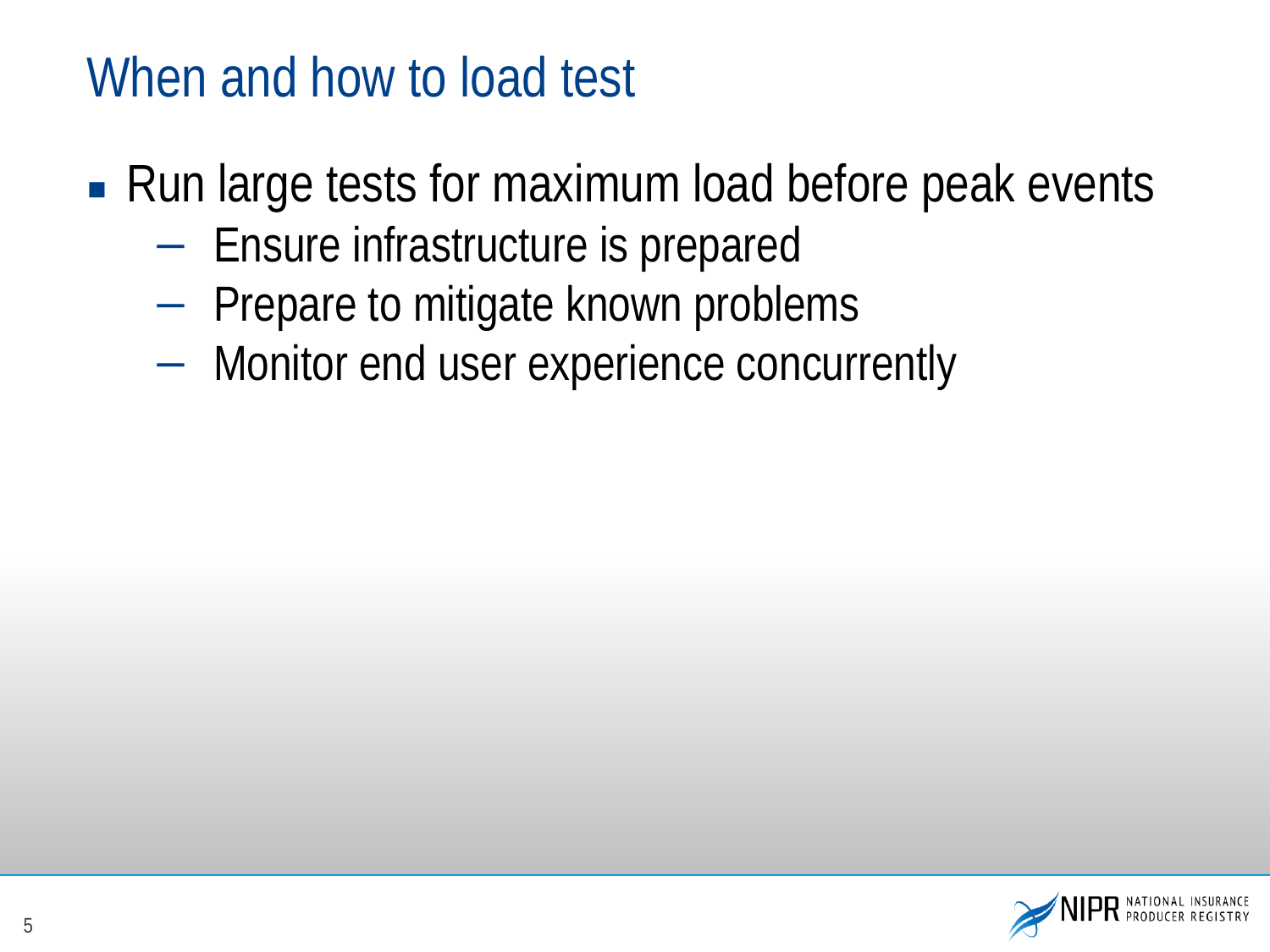

# When and how to load test
Run large tests for maximum load before peak events
Ensure infrastructure is prepared
Prepare to mitigate known problems
Monitor end user experience concurrently